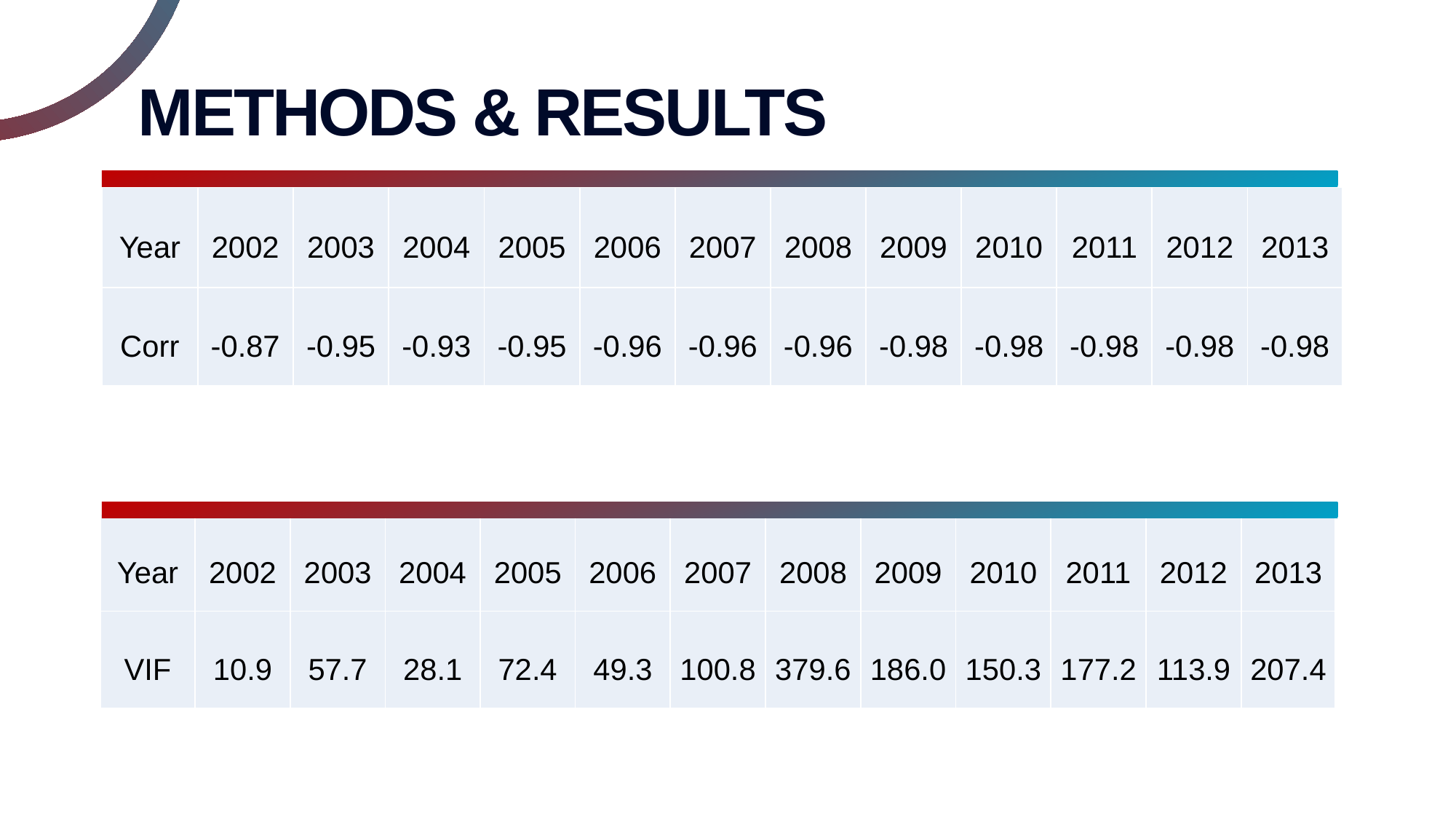

METHODS & RESULTS

| Year | 2002 | 2003 | 2004 | 2005 | 2006 | 2007 | 2008 | 2009 | 2010 | 2011 | 2012 | 2013 |
| --- | --- | --- | --- | --- | --- | --- | --- | --- | --- | --- | --- | --- |
| Corr | -0.87 | -0.95 | -0.93 | -0.95 | -0.96 | -0.96 | -0.96 | -0.98 | -0.98 | -0.98 | -0.98 | -0.98 |

| Year | 2002 | 2003 | 2004 | 2005 | 2006 | 2007 | 2008 | 2009 | 2010 | 2011 | 2012 | 2013 |
| --- | --- | --- | --- | --- | --- | --- | --- | --- | --- | --- | --- | --- |
| VIF | 10.9 | 57.7 | 28.1 | 72.4 | 49.3 | 100.8 | 379.6 | 186.0 | 150.3 | 177.2 | 113.9 | 207.4 |
71%
61%